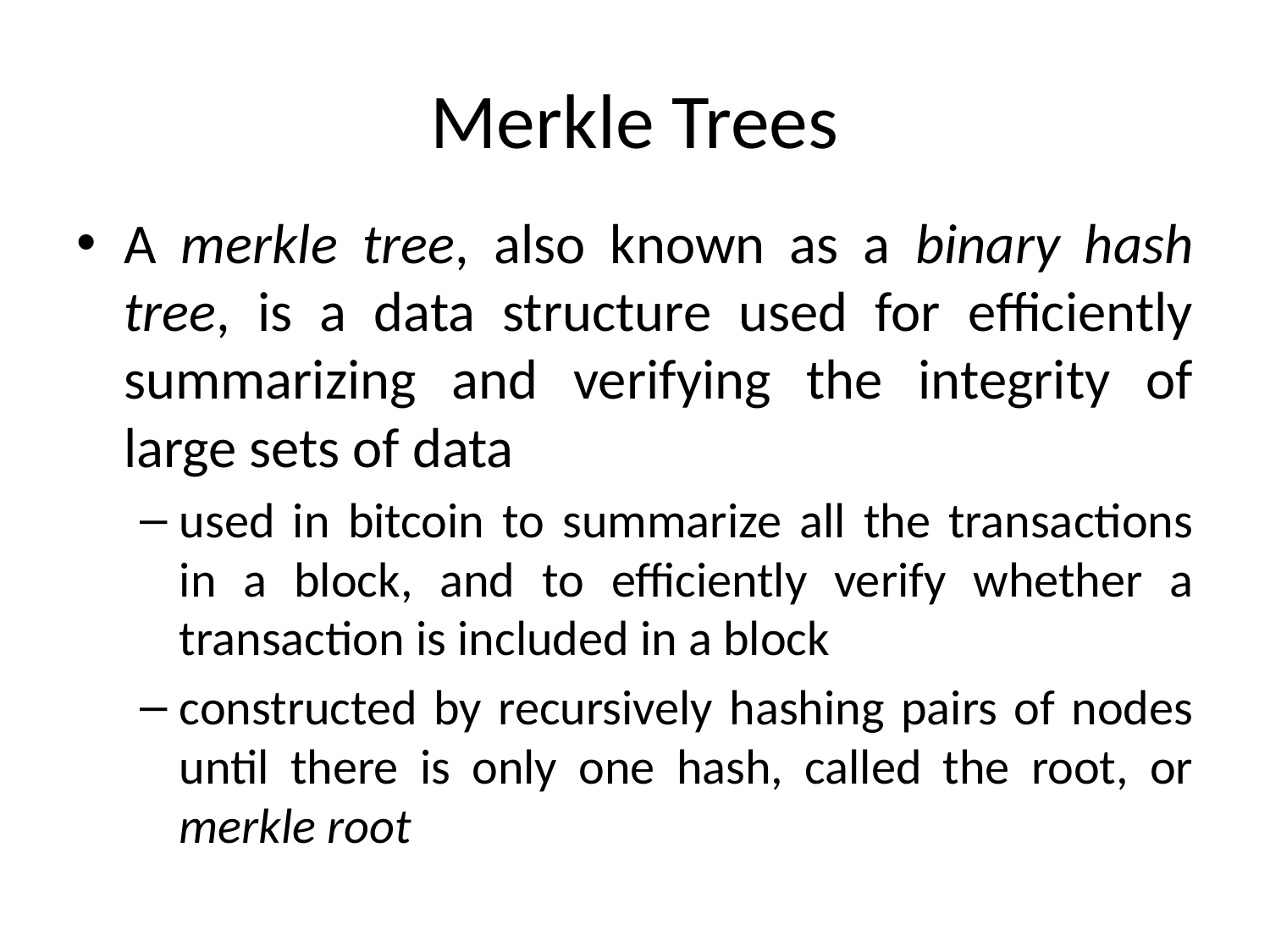

# Merkle Trees
A merkle tree, also known as a binary hash tree, is a data structure used for efficiently summarizing and verifying the integrity of large sets of data
used in bitcoin to summarize all the transactions in a block, and to efficiently verify whether a transaction is included in a block
constructed by recursively hashing pairs of nodes until there is only one hash, called the root, or merkle root